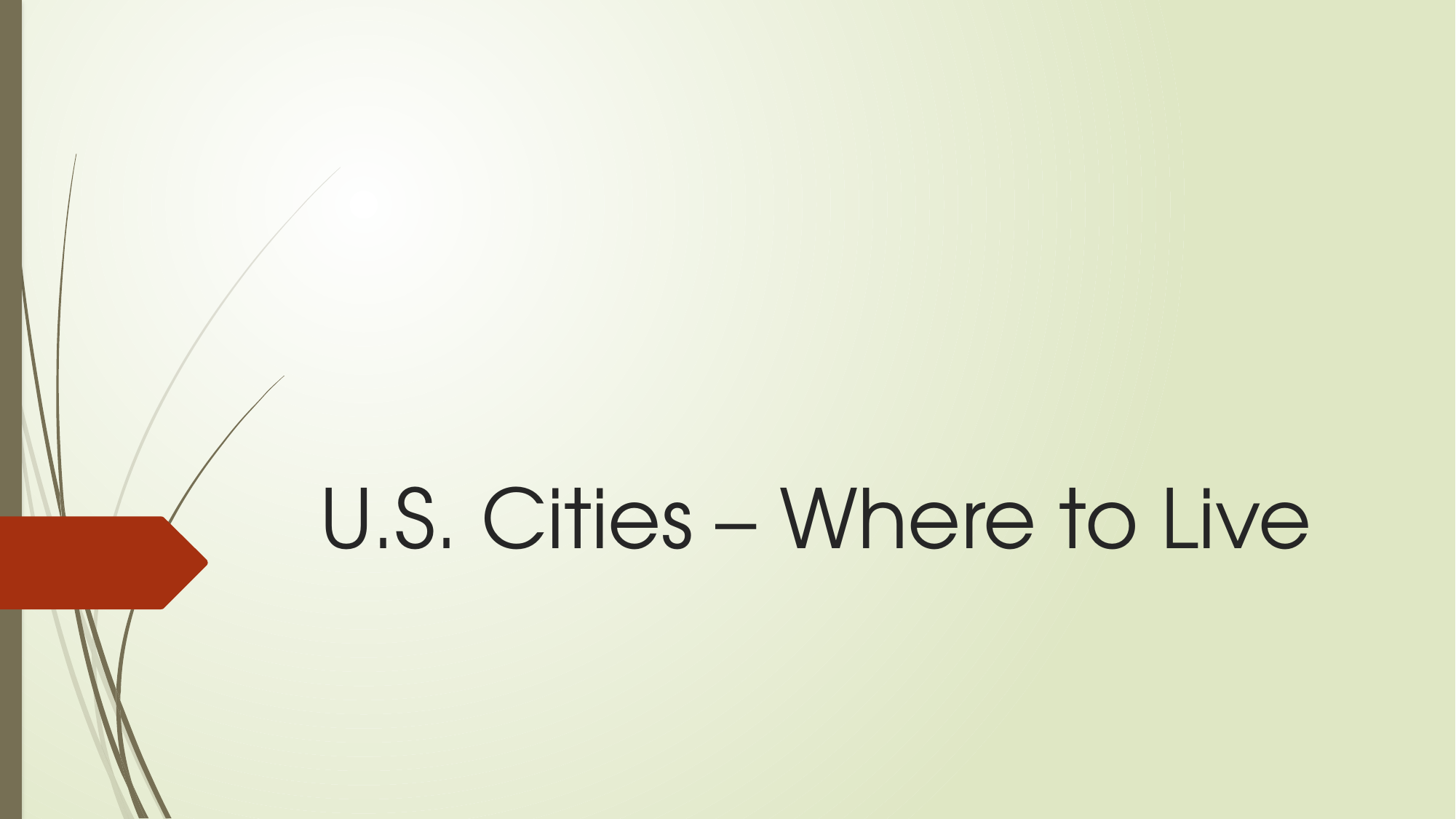

# U.S. Cities – Where to Live